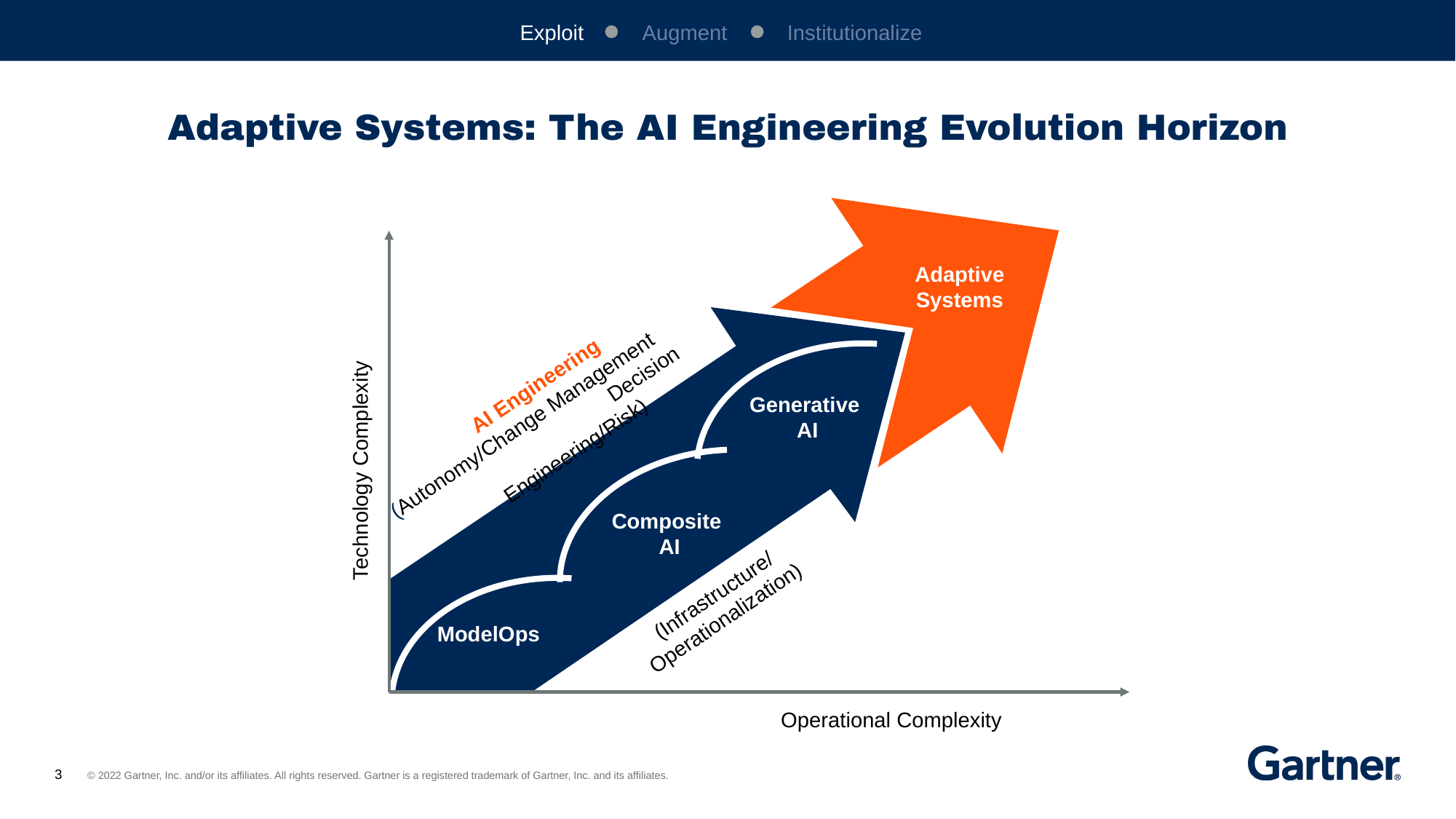

Augment
Institutionalize
Exploit

Adaptive Systems: The AI Engineering Evolution Horizon

Adaptive Systems

AI Engineering
(Autonomy/Change Management                                            Decision Engineering/Risk)
Generative
AI

Technology Complexity
Composite
AI
(Infrastructure/
Operationalization)

ModelOps
Operational Complexity